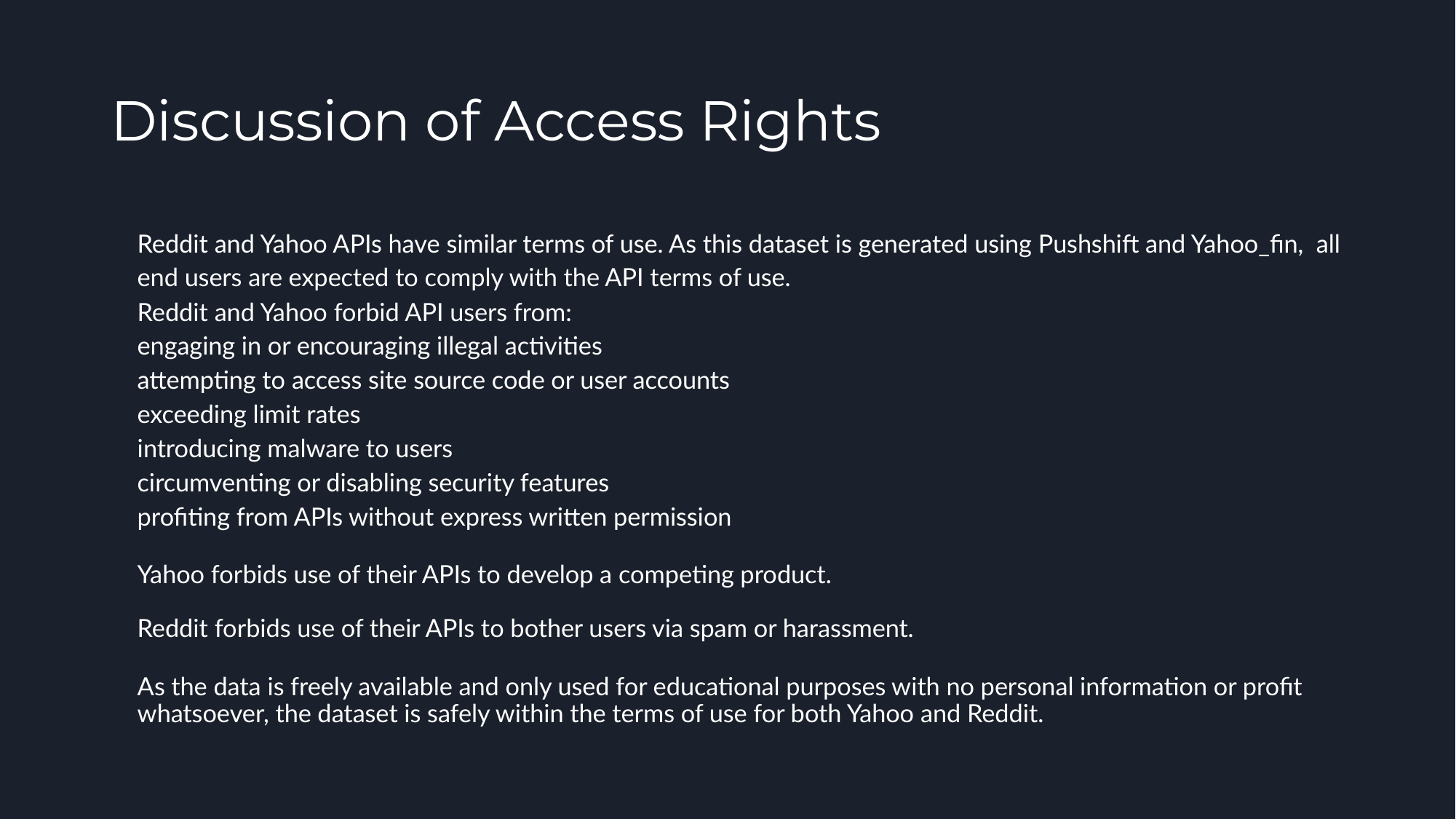

# Discussion of Access Rights
Reddit and Yahoo APIs have similar terms of use. As this dataset is generated using Pushshift and Yahoo_fin,  all end users are expected to comply with the API terms of use.
Reddit and Yahoo forbid API users from:
		engaging in or encouraging illegal activities
		attempting to access site source code or user accounts
		exceeding limit rates
		introducing malware to users
		circumventing or disabling security features
		profiting from APIs without express written permission
Yahoo forbids use of their APIs to develop a competing product.
Reddit forbids use of their APIs to bother users via spam or harassment.
As the data is freely available and only used for educational purposes with no personal information or profit whatsoever, the dataset is safely within the terms of use for both Yahoo and Reddit.